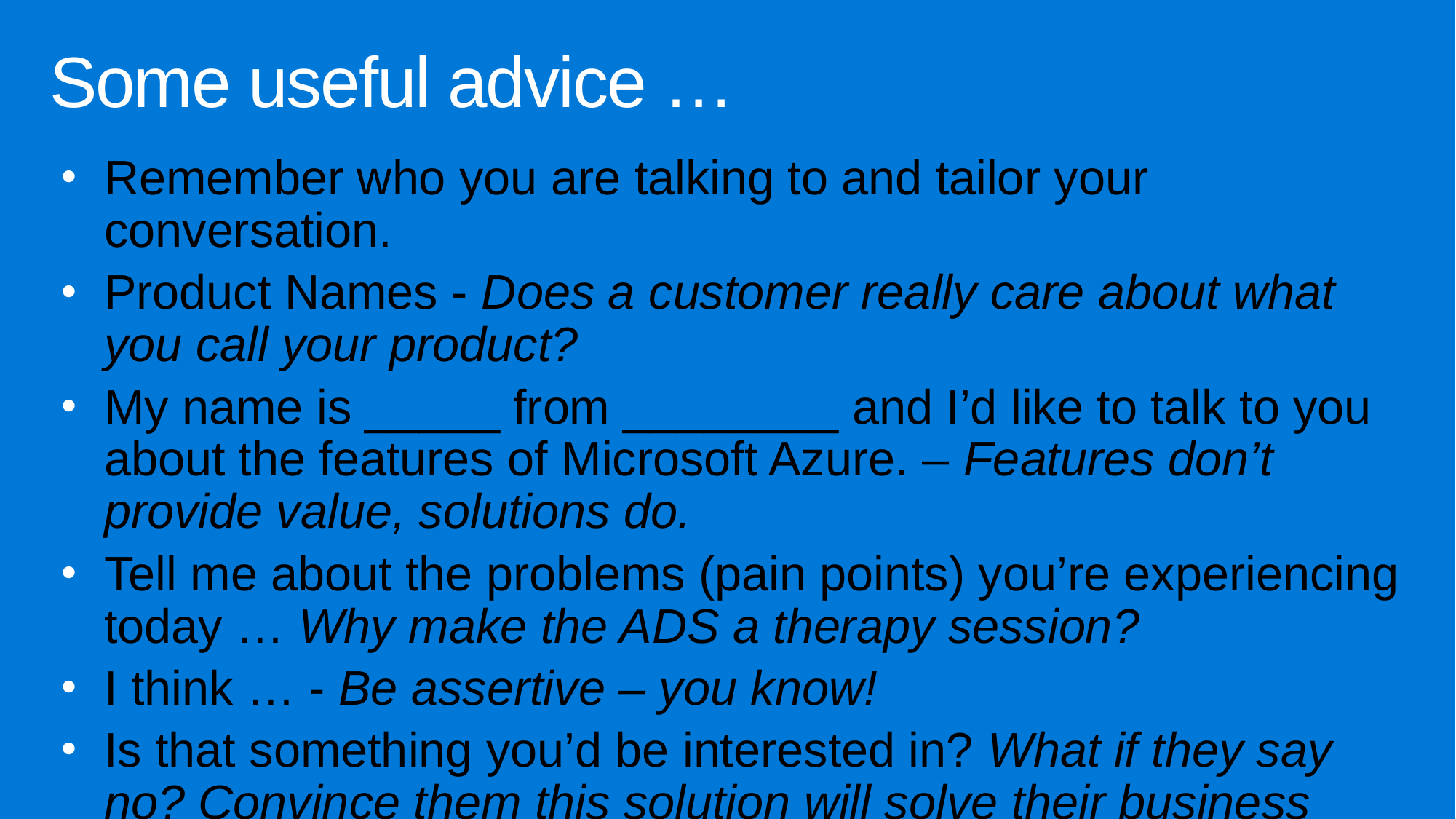

# Some useful advice …
Remember who you are talking to and tailor your conversation.
Product Names - Does a customer really care about what you call your product?
My name is _____ from ________ and I’d like to talk to you about the features of Microsoft Azure. – Features don’t provide value, solutions do.
Tell me about the problems (pain points) you’re experiencing today … Why make the ADS a therapy session?
I think … - Be assertive – you know!
Is that something you’d be interested in? What if they say no? Convince them this solution will solve their business problems.